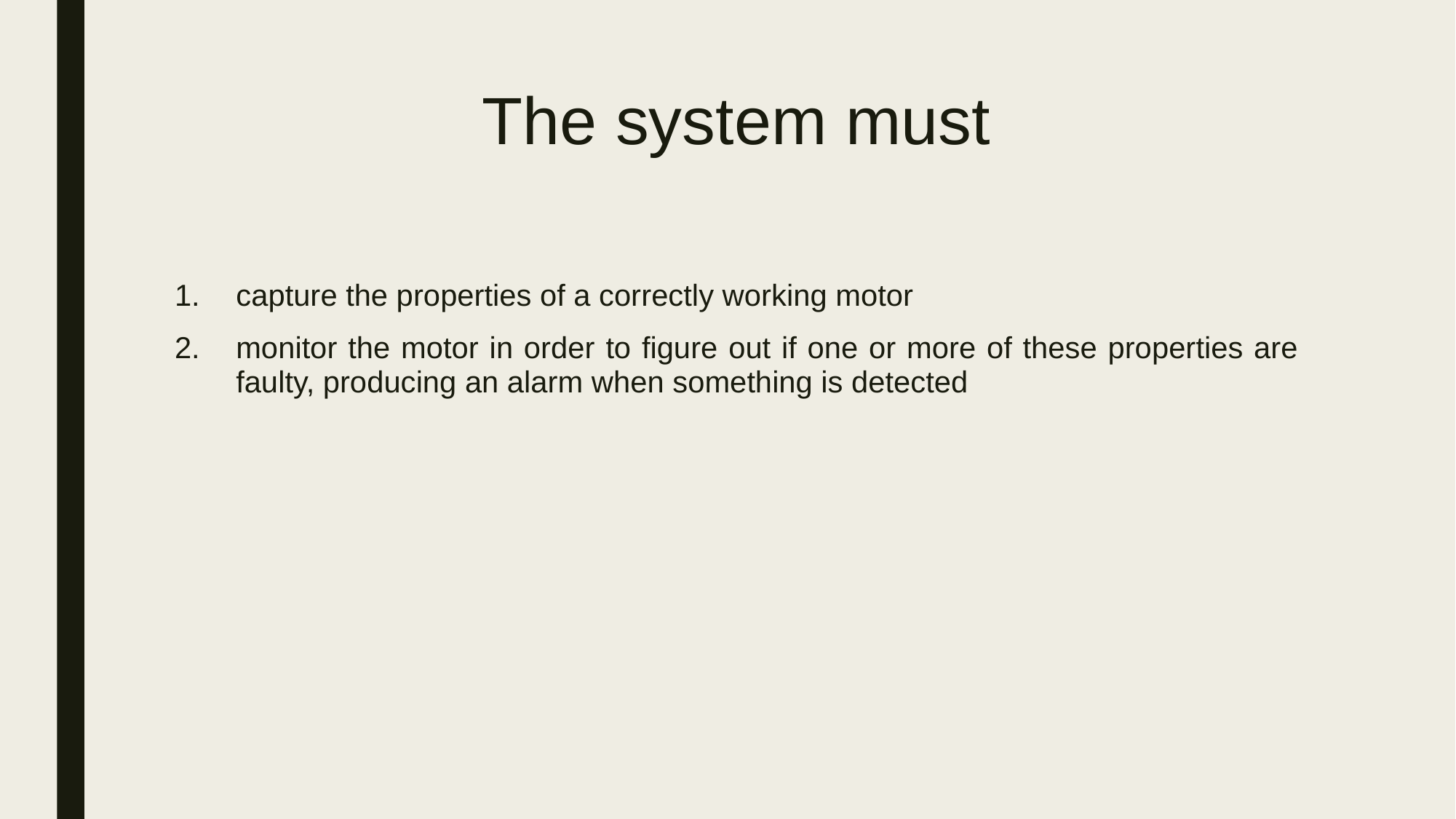

# The system must
capture the properties of a correctly working motor
monitor the motor in order to figure out if one or more of these properties are faulty, producing an alarm when something is detected